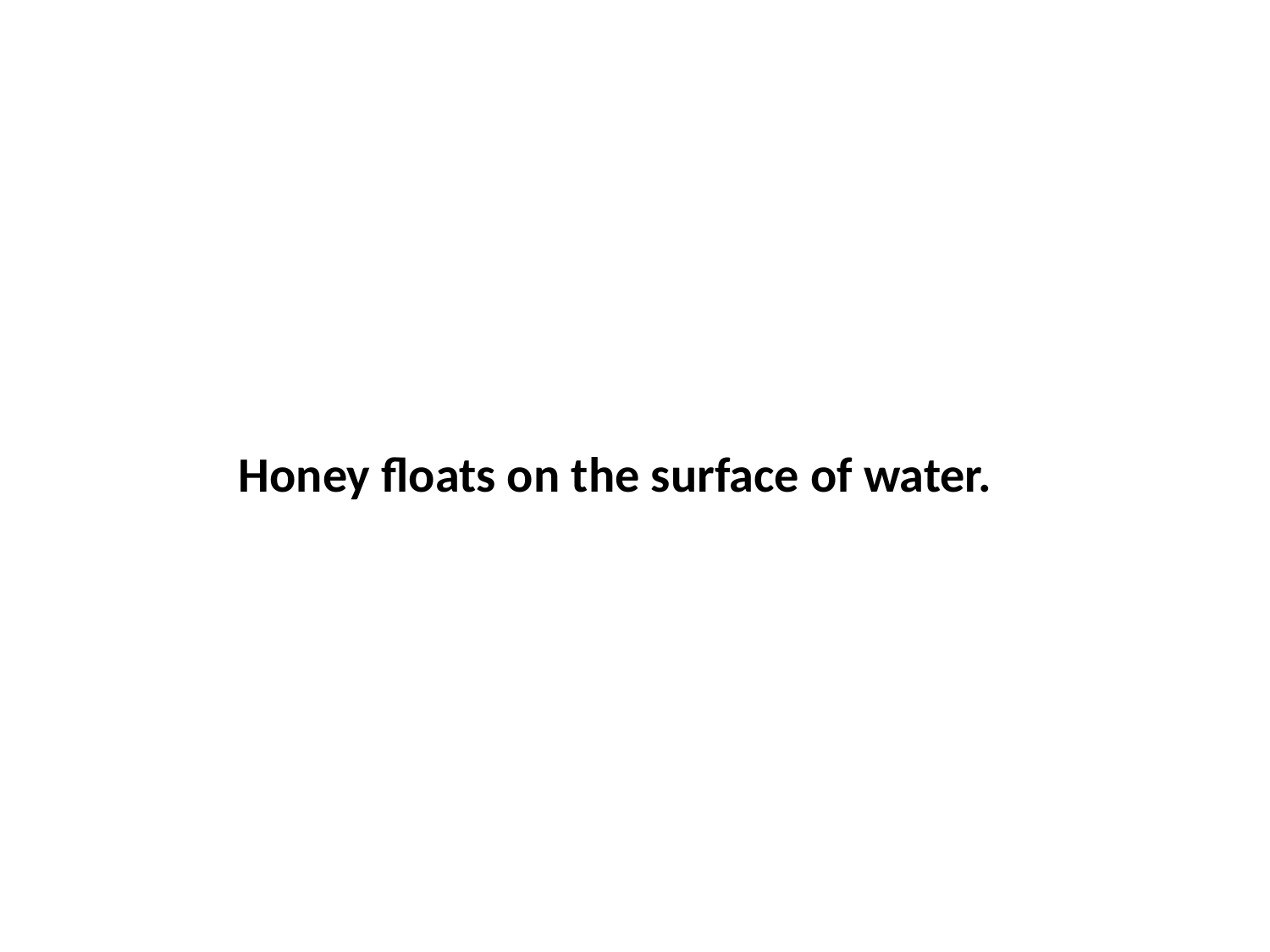

Honey floats on the surface of water.